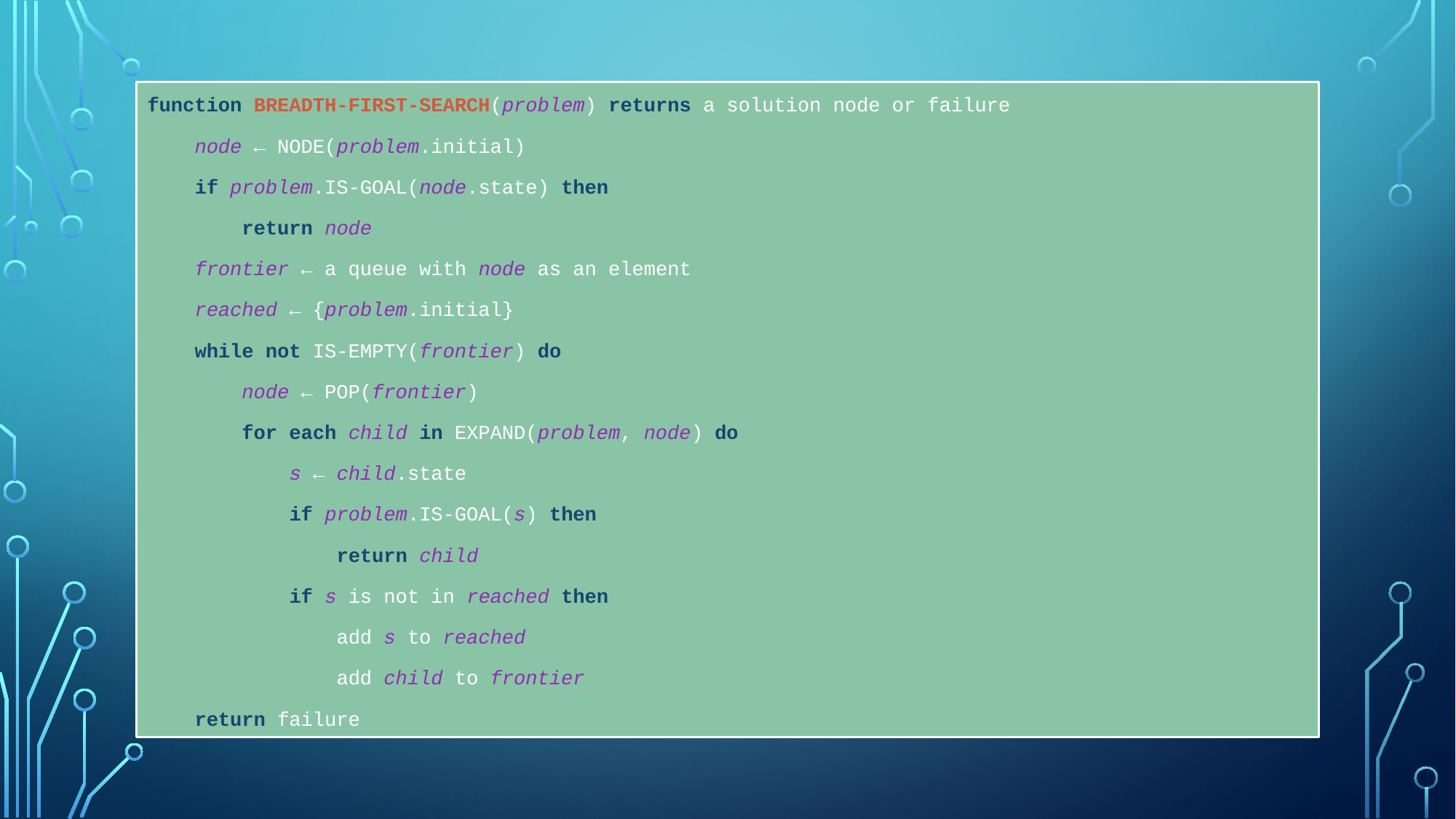

function BREADTH-FIRST-SEARCH(problem) returns a solution node or failure
    node ← NODE(problem.initial)
    if problem.IS-GOAL(node.state) then
        return node
    frontier ← a queue with node as an element
    reached ← {problem.initial}
    while not IS-EMPTY(frontier) do
        node ← POP(frontier)
        for each child in EXPAND(problem, node) do
            s ← child.state
            if problem.IS-GOAL(s) then
                return child
            if s is not in reached then
                add s to reached
                add child to frontier
    return failure